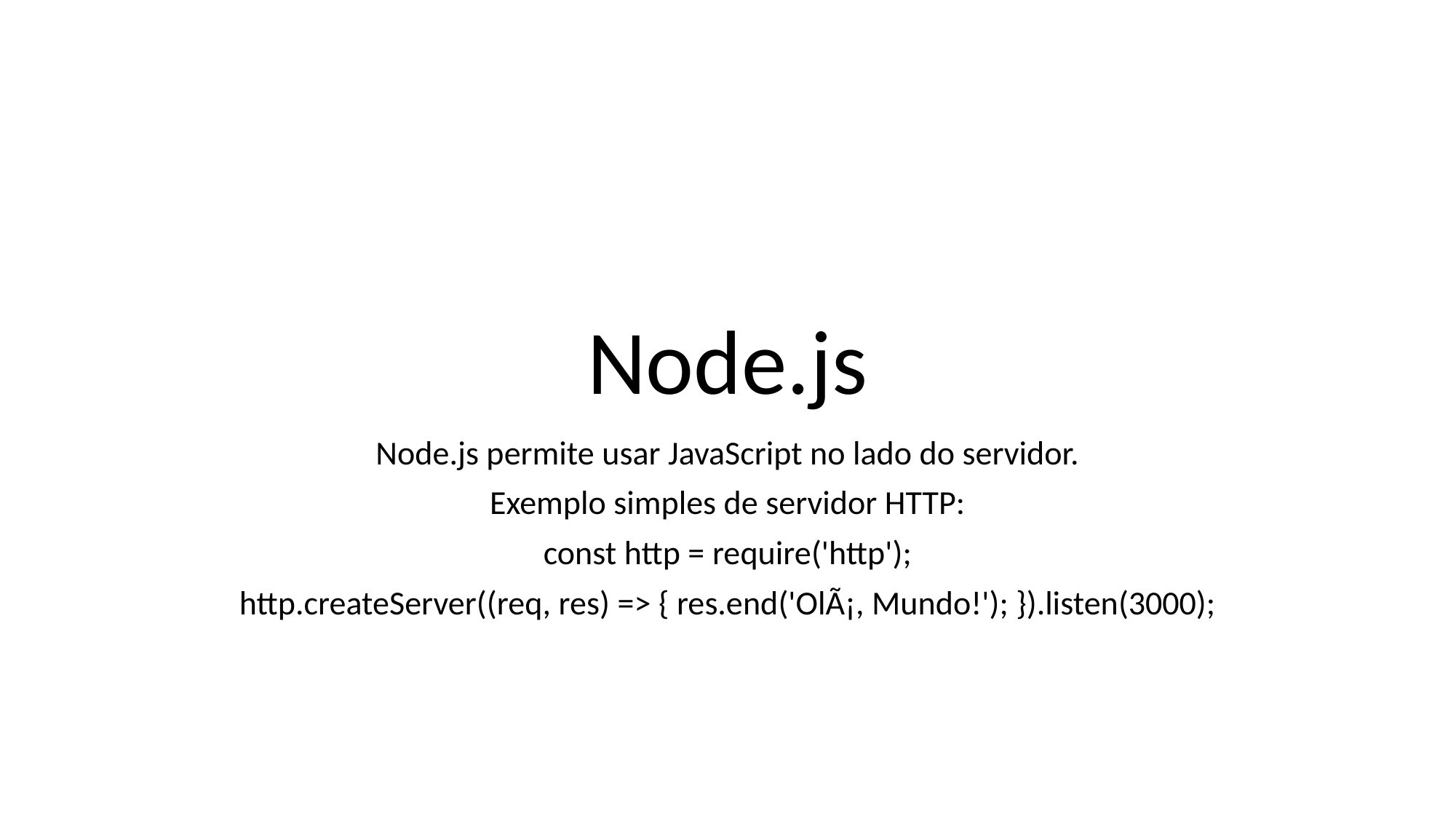

# Node.js
Node.js permite usar JavaScript no lado do servidor.
Exemplo simples de servidor HTTP:
const http = require('http');
http.createServer((req, res) => { res.end('OlÃ¡, Mundo!'); }).listen(3000);